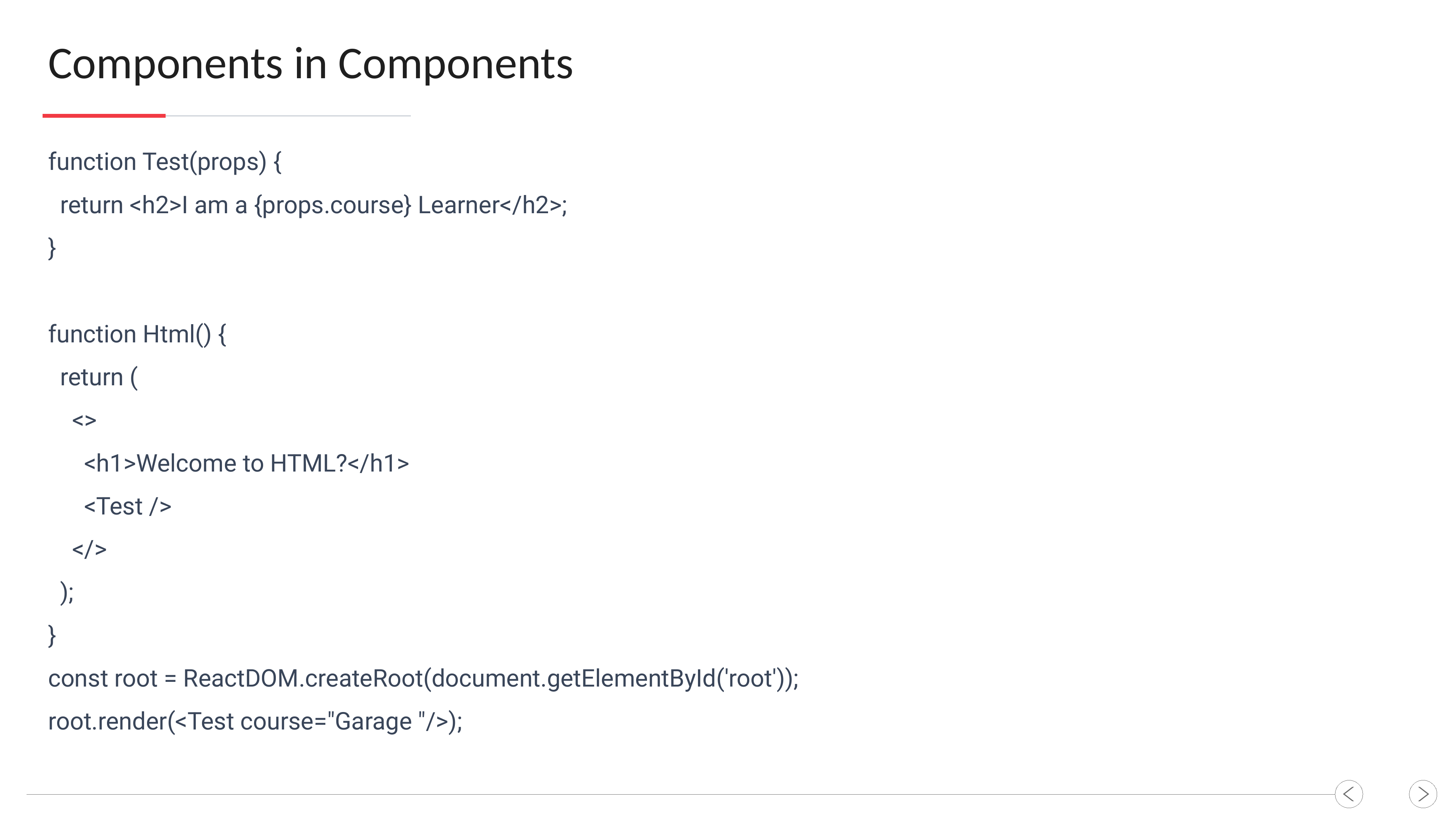

Components in Components
function Test(props) {
  return <h2>I am a {props.course} Learner</h2>;
}

function Html() {
  return (
    <>
      <h1>Welcome to HTML?</h1>
      <Test />
    </>
  );
}
const root = ReactDOM.createRoot(document.getElementById('root'));
root.render(<Test course="Garage "/>);